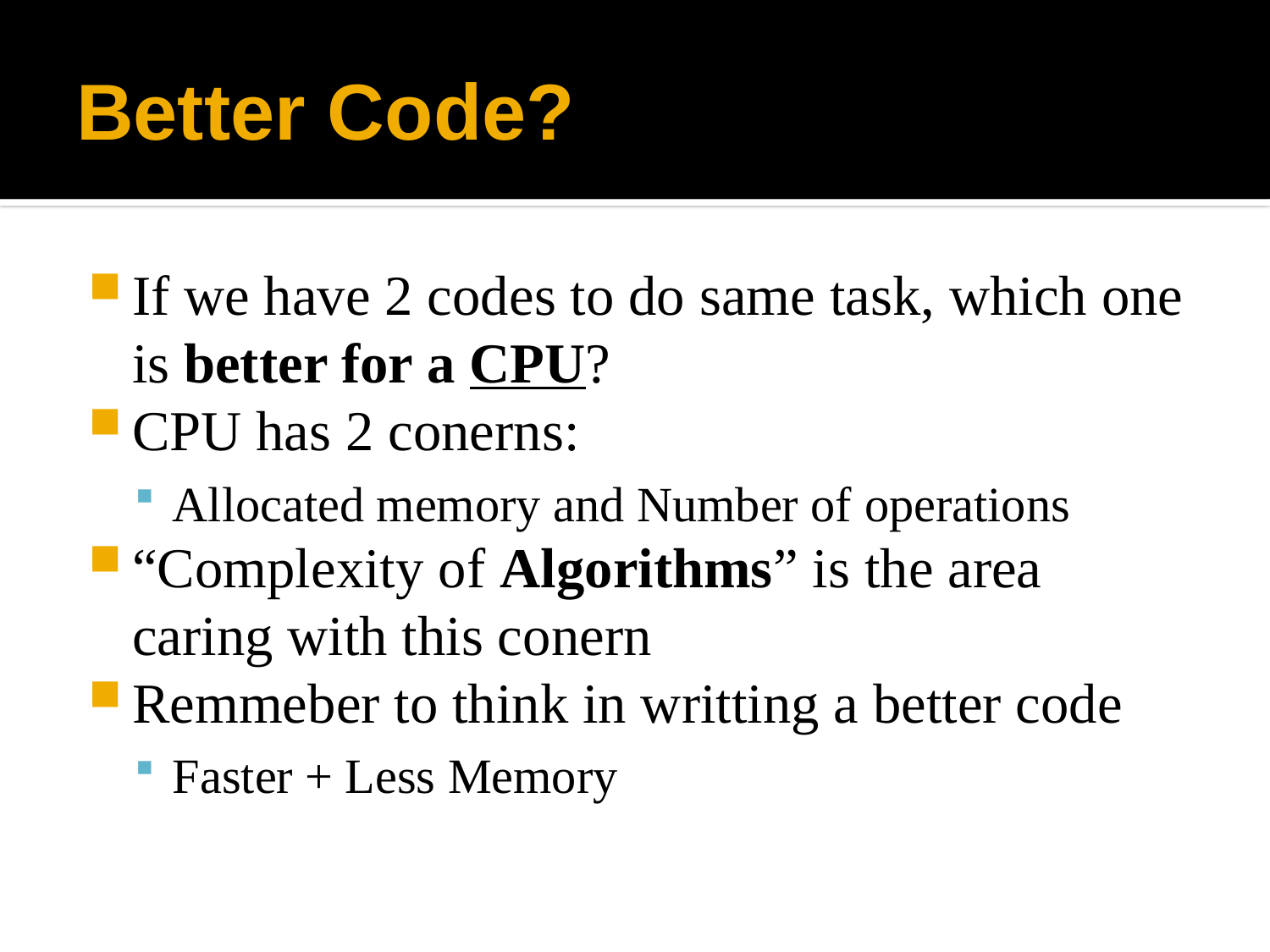

# Better Code?
If we have 2 codes to do same task, which one is better for a CPU?
CPU has 2 conerns:
Allocated memory and Number of operations
“Complexity of Algorithms” is the area caring with this conern
Remmeber to think in writting a better code
Faster + Less Memory